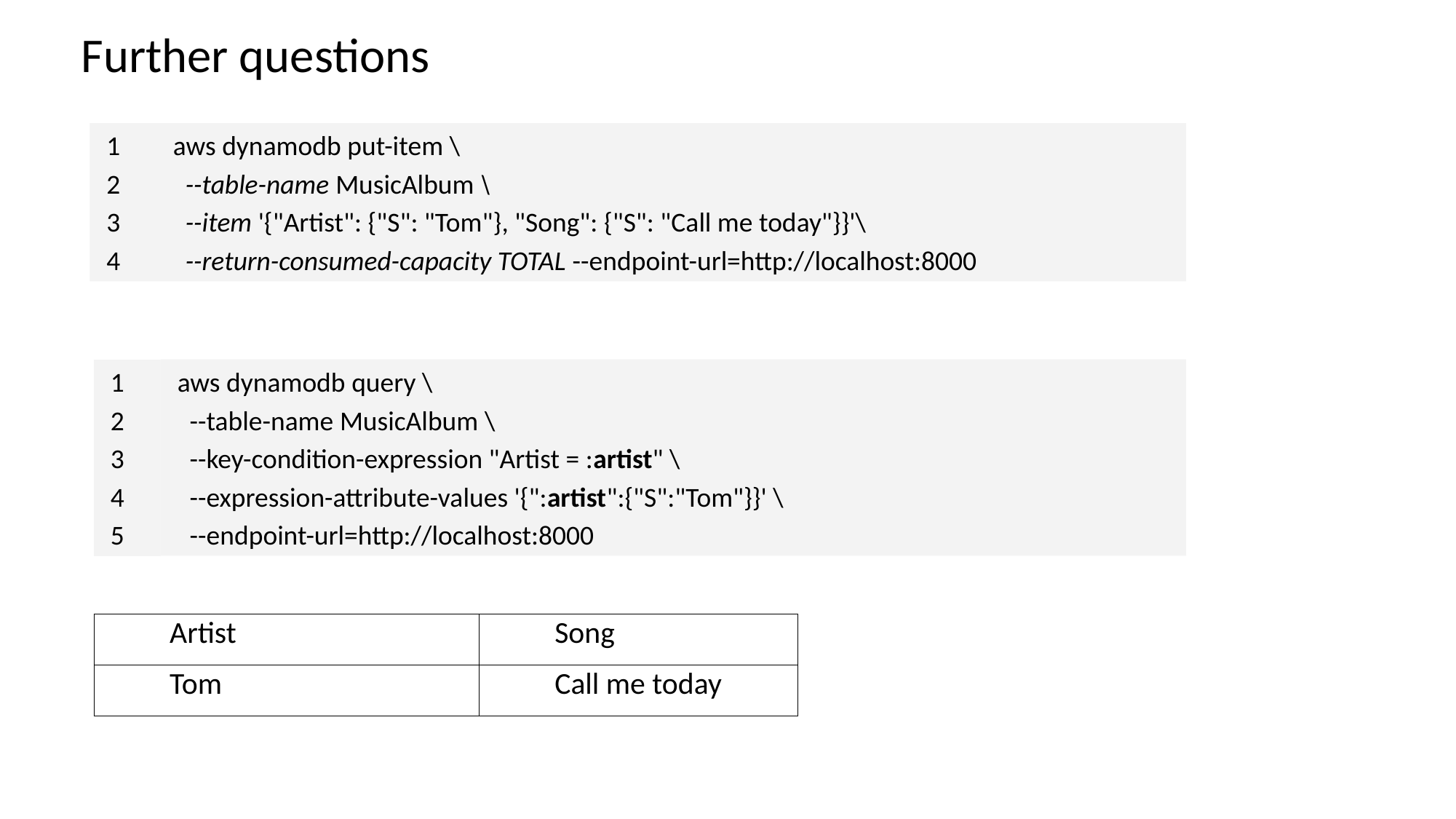

Further questions
aws dynamodb put-item \
  --table-name MusicAlbum \
  --item '{"Artist": {"S": "Tom"}, "Song": {"S": "Call me today"}}'\
  --return-consumed-capacity TOTAL --endpoint-url=http://localhost:8000
1
2
3
4
aws dynamodb query \
  --table-name MusicAlbum \
  --key-condition-expression "Artist = :artist" \
  --expression-attribute-values '{":artist":{"S":"Tom"}}' \
  --endpoint-url=http://localhost:8000
1
2
3
4
5
| Artist | Song |
| --- | --- |
| Tom | Call me today |